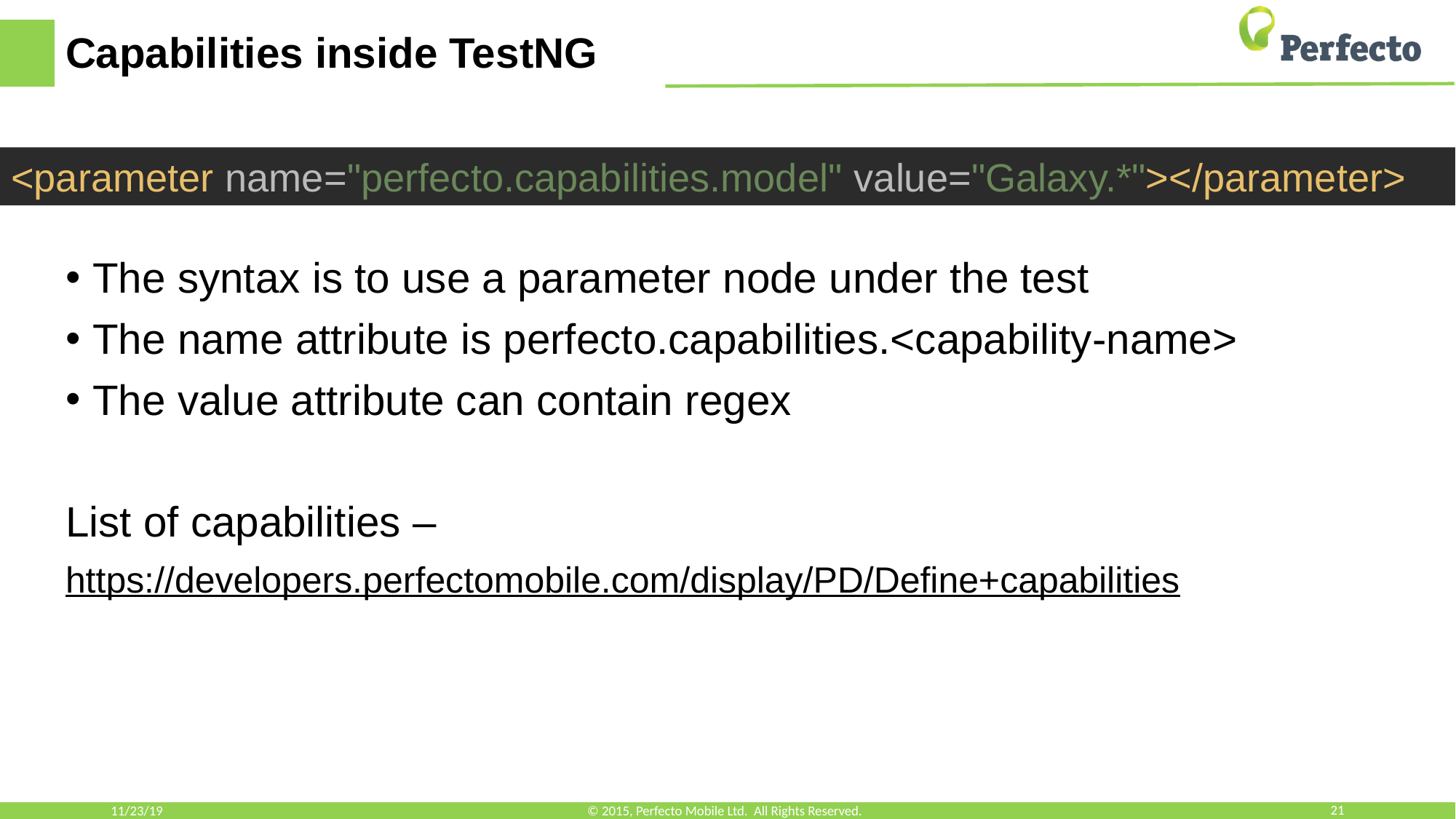

# Capabilities inside TestNG
<parameter name="perfecto.capabilities.model" value="Galaxy.*"></parameter>
The syntax is to use a parameter node under the test
The name attribute is perfecto.capabilities.<capability-name>
The value attribute can contain regex

List of capabilities –
https://developers.perfectomobile.com/display/PD/Define+capabilities
11/23/19
© 2015, Perfecto Mobile Ltd.  All Rights Reserved.
21